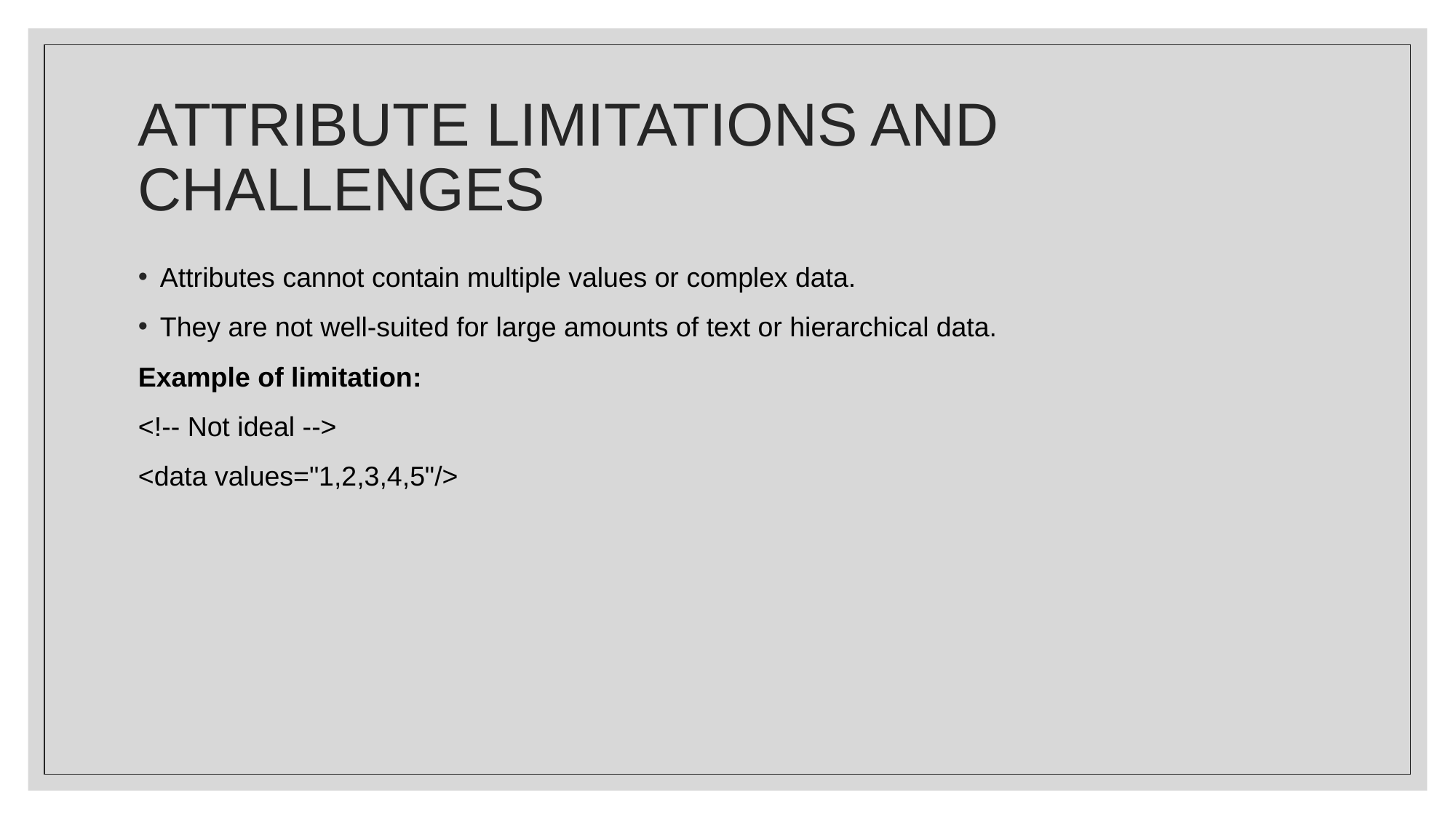

# ATTRIBUTE LIMITATIONS AND CHALLENGES
Attributes cannot contain multiple values or complex data.
They are not well-suited for large amounts of text or hierarchical data.
Example of limitation:
<!-- Not ideal -->
<data values="1,2,3,4,5"/>